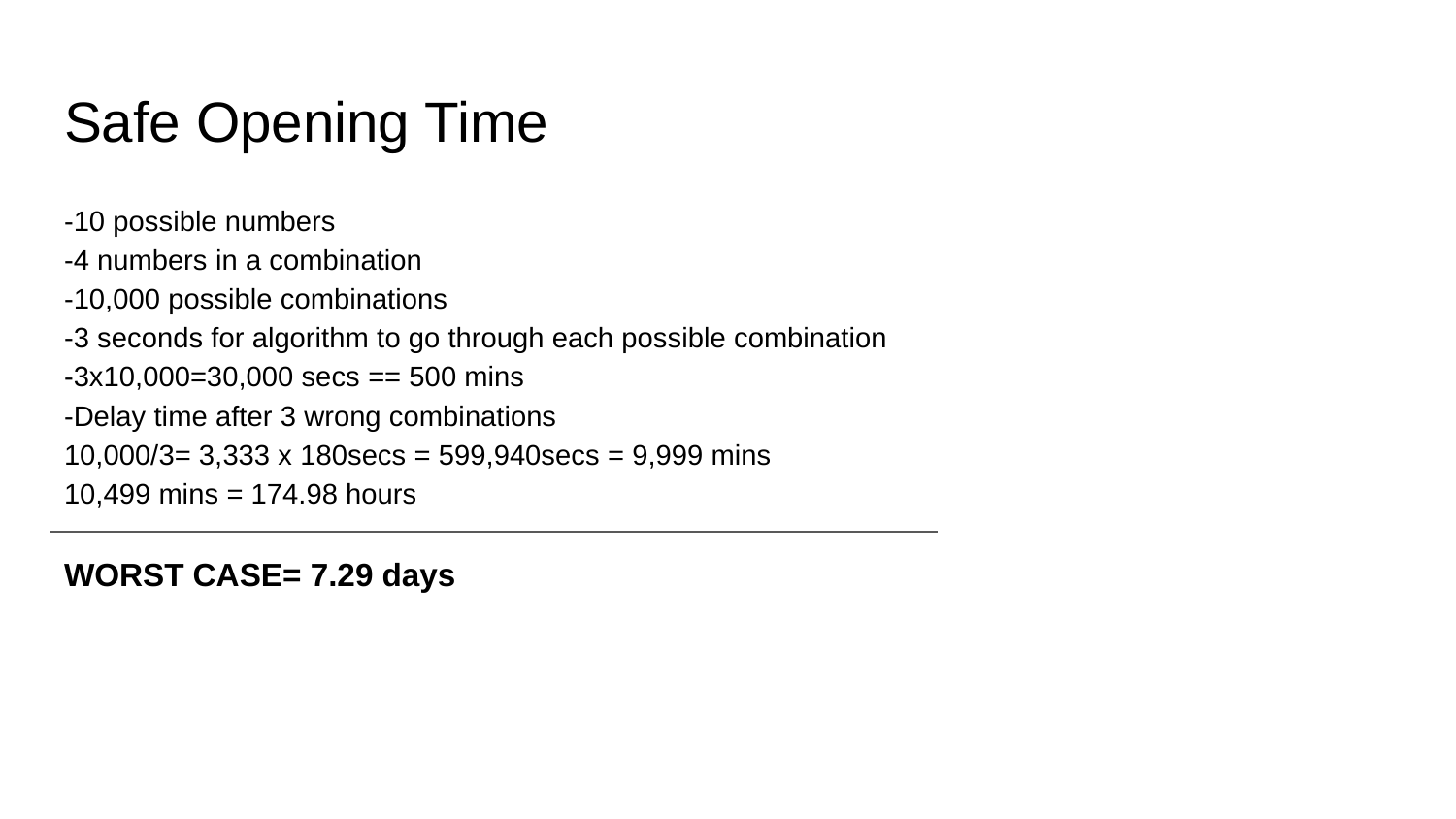

# Safe Opening Time
-10 possible numbers
-4 numbers in a combination
-10,000 possible combinations
-3 seconds for algorithm to go through each possible combination
-3x10,000=30,000 secs == 500 mins
-Delay time after 3 wrong combinations
10,000/3= 3,333 x 180secs = 599,940secs = 9,999 mins
10,499 mins = 174.98 hours

WORST CASE= 7.29 days